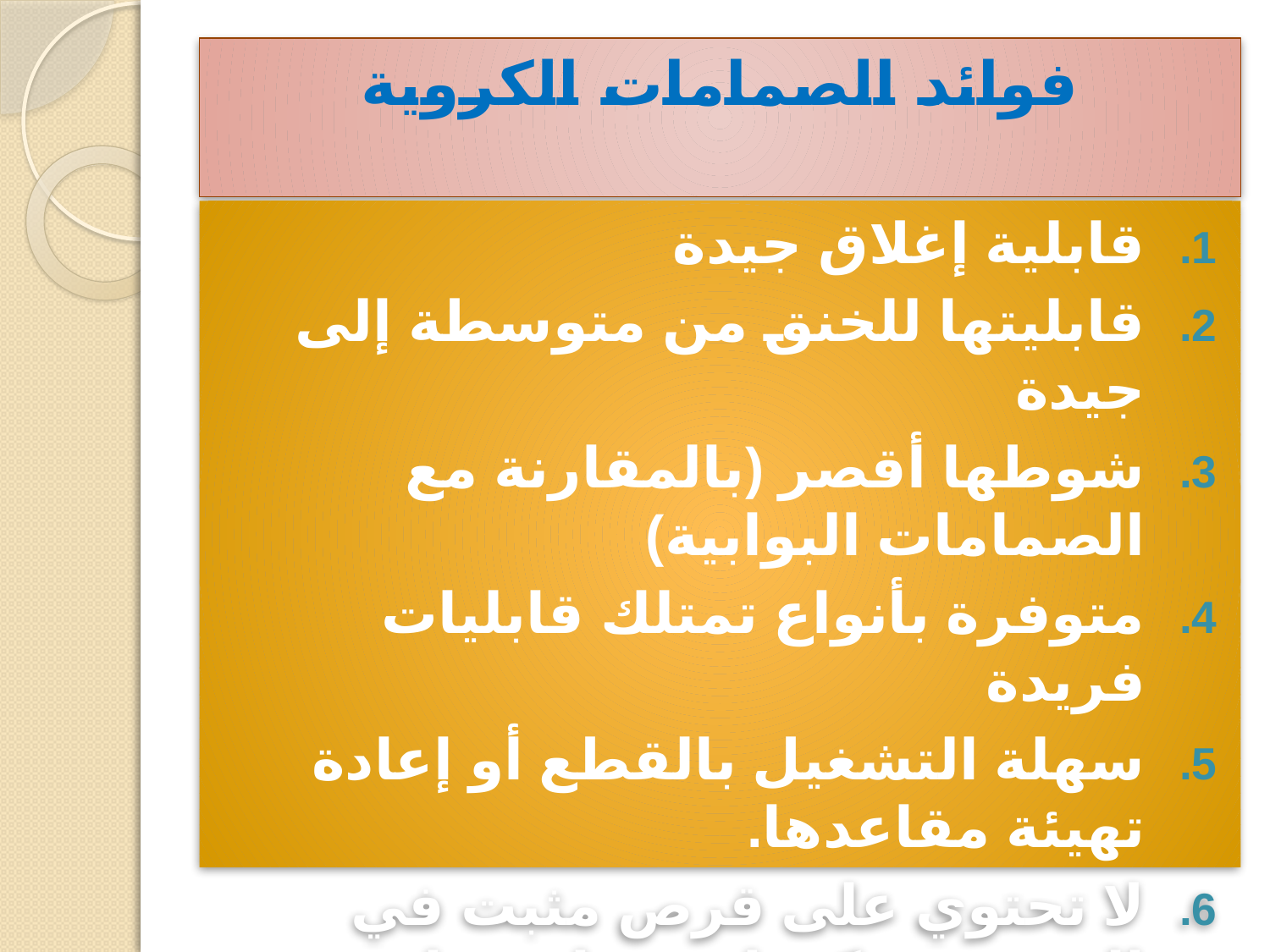

# فوائد الصمامات الكروية
قابلية إغلاق جيدة
قابليتها للخنق من متوسطة إلى جيدة
شوطها أقصر (بالمقارنة مع الصمامات البوابية)
متوفرة بأنواع تمتلك قابليات فريدة
سهلة التشغيل بالقطع أو إعادة تهيئة مقاعدها.
لا تحتوي على قرص مثبت في الجذع، ويمكن استخدام هذا الصمام في إيقاف صمام منع الرجوع.